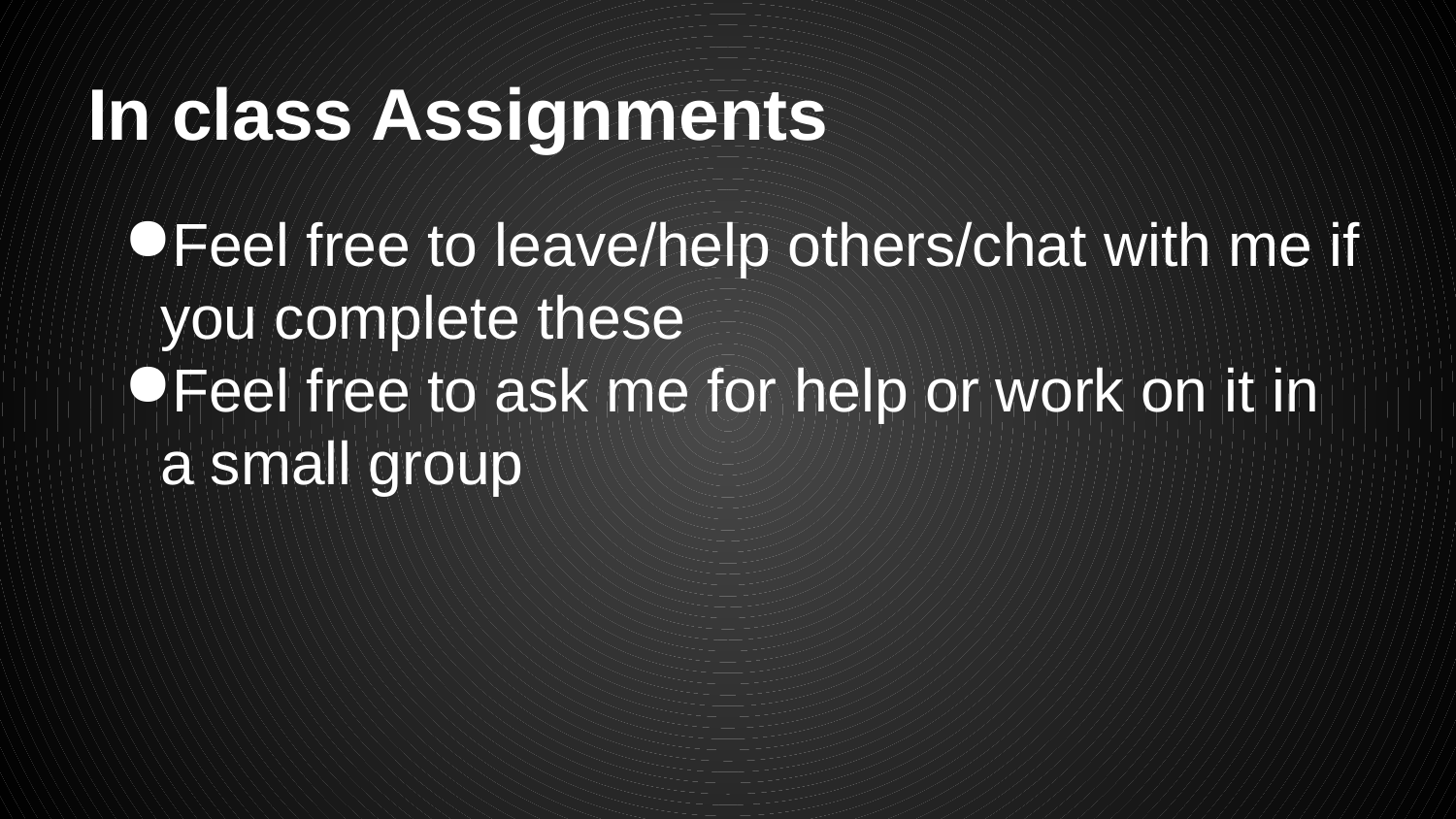

# In class Assignments
Feel free to leave/help others/chat with me if you complete these
Feel free to ask me for help or work on it in a small group